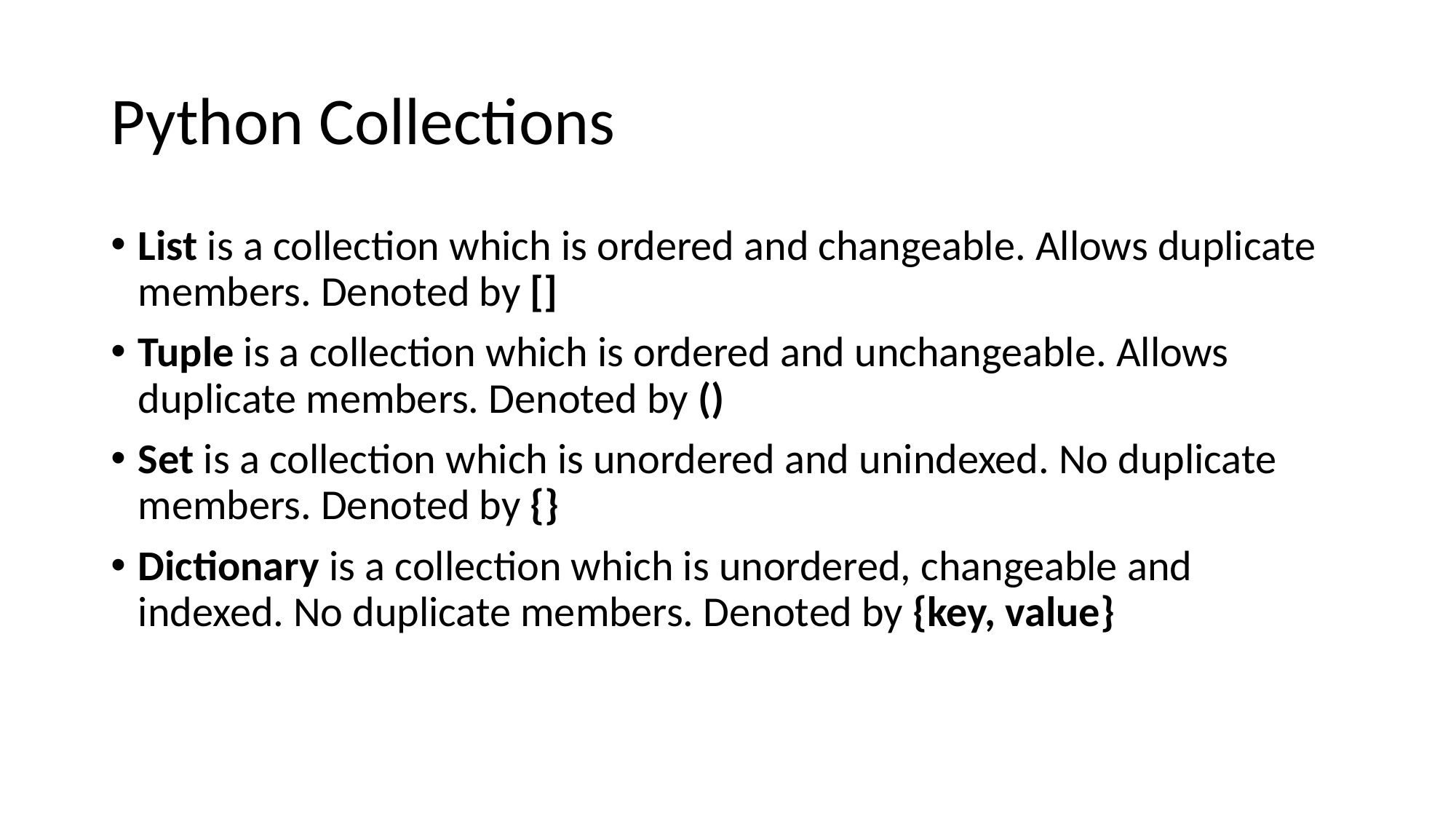

# Python Collections
List is a collection which is ordered and changeable. Allows duplicate members. Denoted by []
Tuple is a collection which is ordered and unchangeable. Allows duplicate members. Denoted by ()
Set is a collection which is unordered and unindexed. No duplicate members. Denoted by {}
Dictionary is a collection which is unordered, changeable and indexed. No duplicate members. Denoted by {key, value}